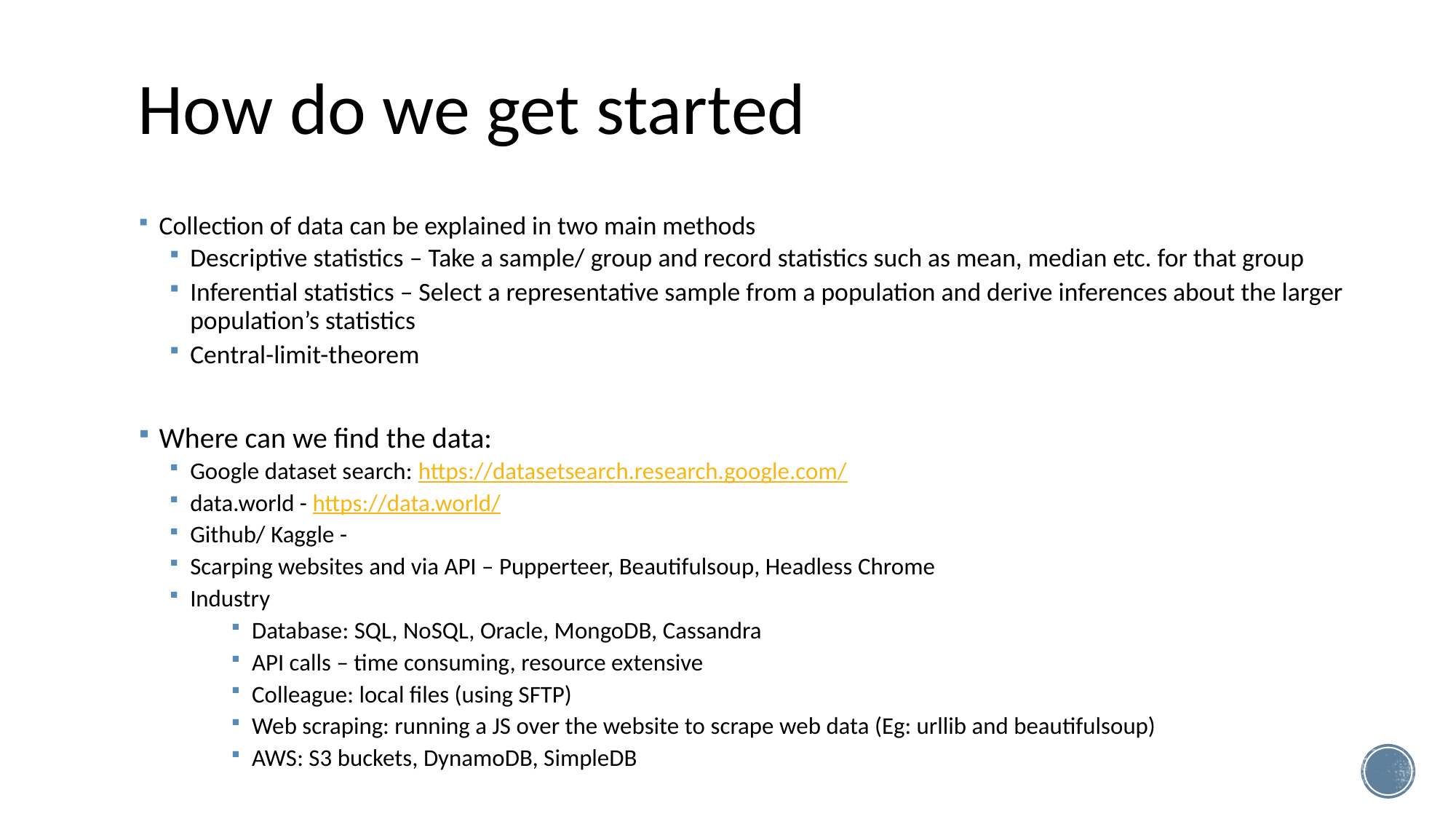

# How do we get started
Collection of data can be explained in two main methods
Descriptive statistics – Take a sample/ group and record statistics such as mean, median etc. for that group
Inferential statistics – Select a representative sample from a population and derive inferences about the larger population’s statistics
Central-limit-theorem

Where can we find the data:
Google dataset search: https://datasetsearch.research.google.com/
data.world - https://data.world/
Github/ Kaggle -
Scarping websites and via API – Pupperteer, Beautifulsoup, Headless Chrome
Industry
Database: SQL, NoSQL, Oracle, MongoDB, Cassandra
API calls – time consuming, resource extensive
Colleague: local files (using SFTP)
Web scraping: running a JS over the website to scrape web data (Eg: urllib and beautifulsoup)
AWS: S3 buckets, DynamoDB, SimpleDB